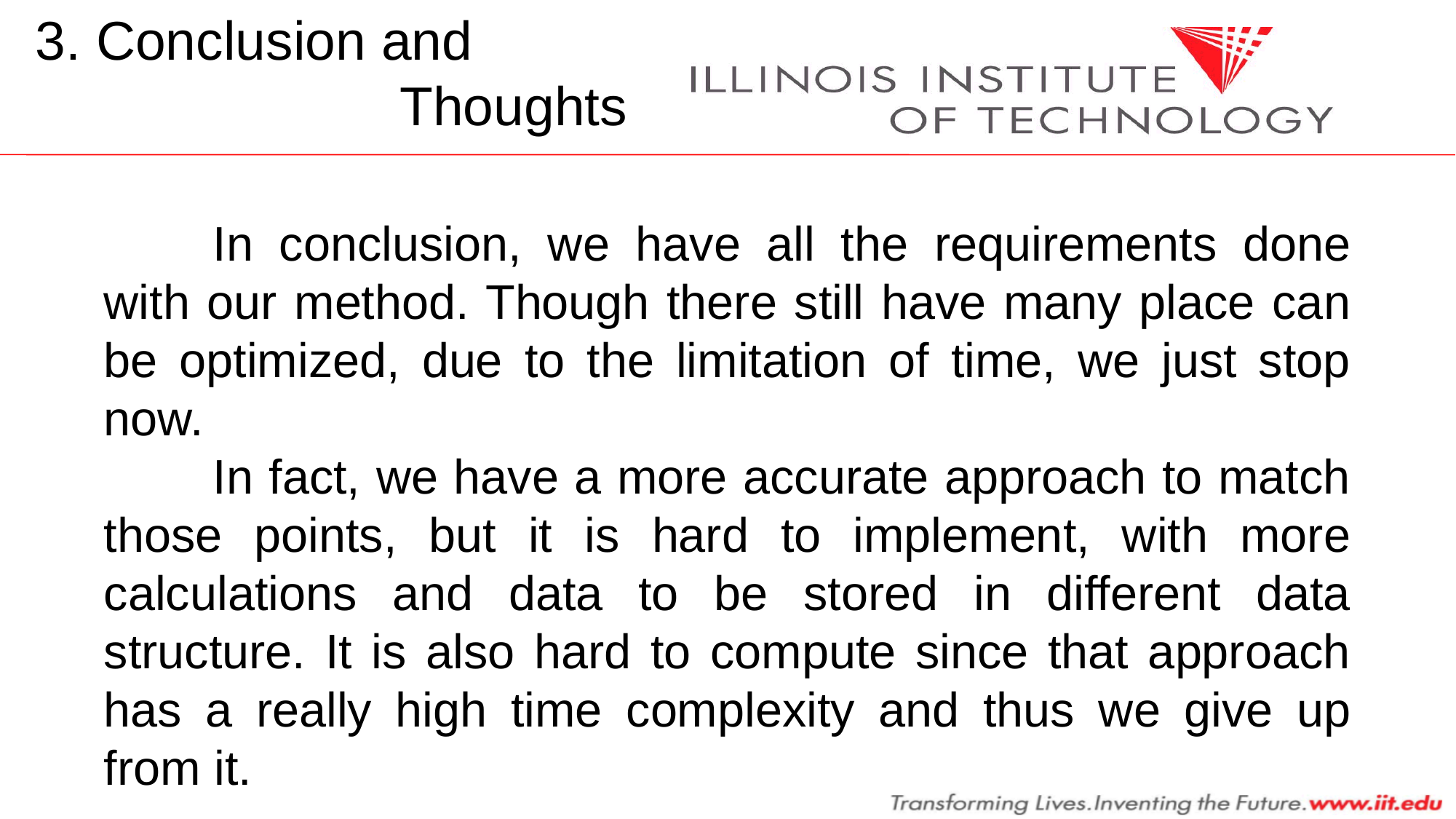

3. Conclusion and
 Thoughts
	In conclusion, we have all the requirements done with our method. Though there still have many place can be optimized, due to the limitation of time, we just stop now.
	In fact, we have a more accurate approach to match those points, but it is hard to implement, with more calculations and data to be stored in different data structure. It is also hard to compute since that approach has a really high time complexity and thus we give up from it.